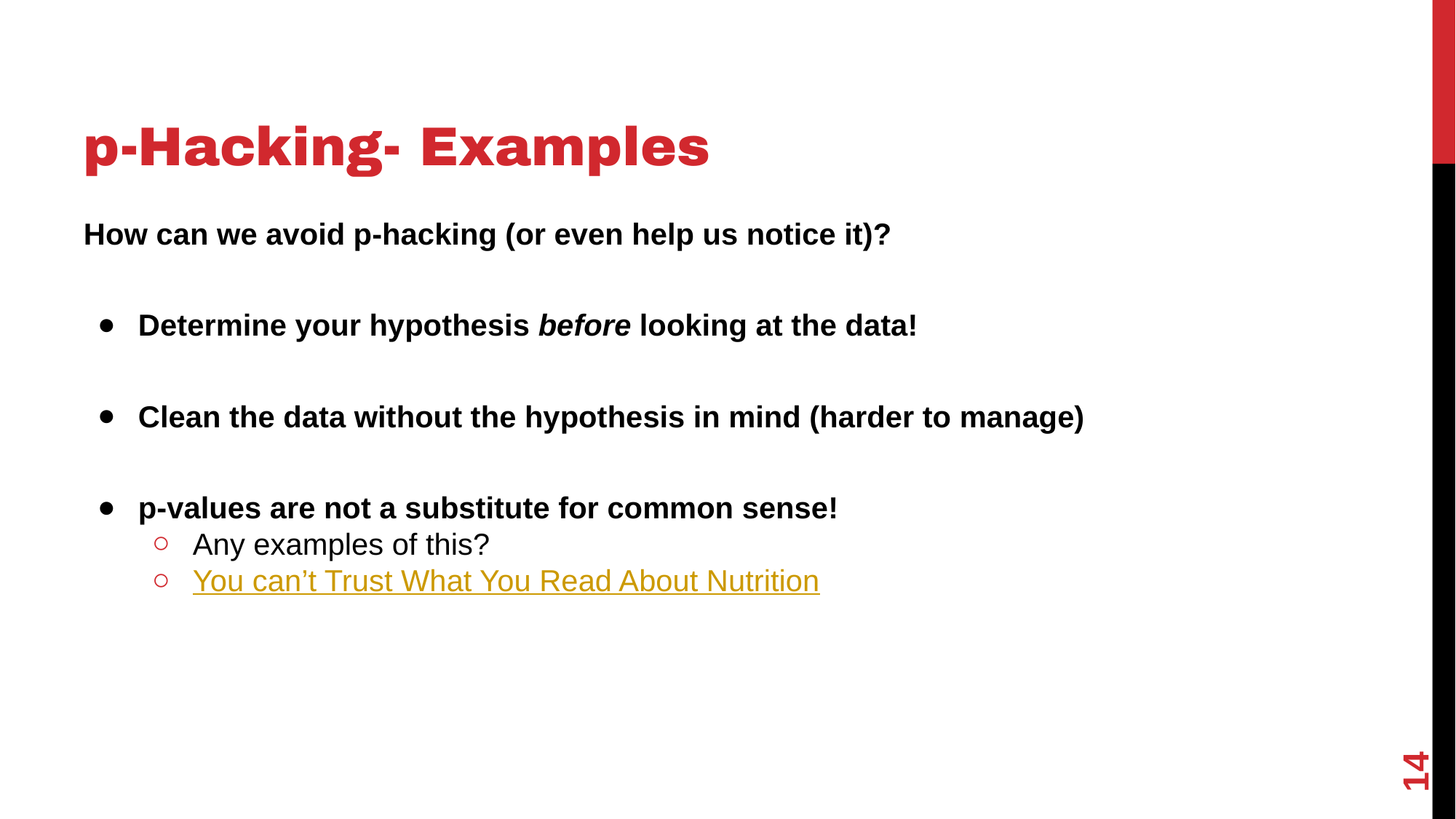

# p-Hacking- Examples
How can we avoid p-hacking (or even help us notice it)?

Determine your hypothesis before looking at the data!

Clean the data without the hypothesis in mind (harder to manage)

p-values are not a substitute for common sense!
Any examples of this?
You can’t Trust What You Read About Nutrition

14